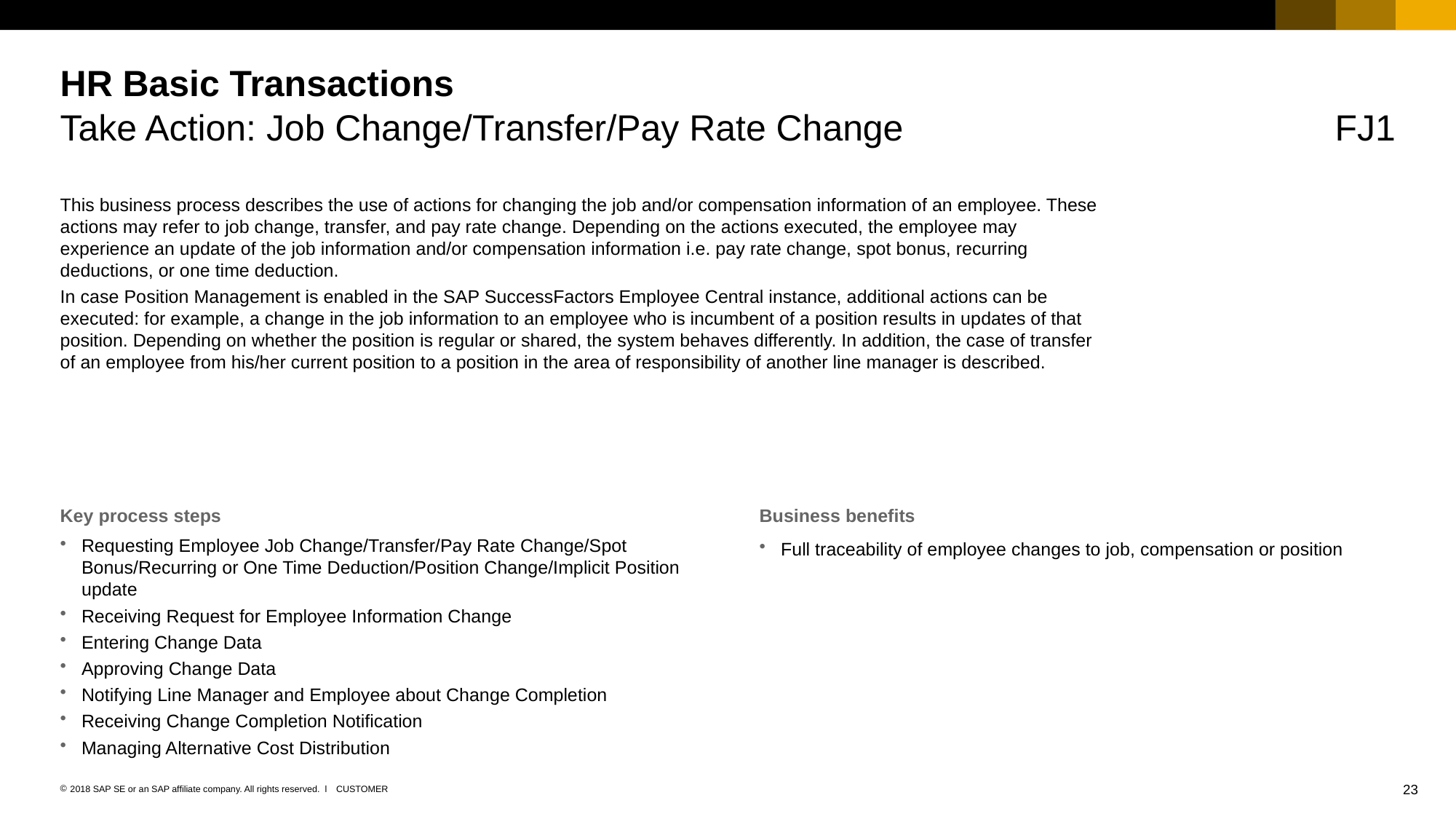

# HR Basic Transactions
Take Action: Job Change/Transfer/Pay Rate Change
FJ1
This business process describes the use of actions for changing the job and/or compensation information of an employee. These actions may refer to job change, transfer, and pay rate change. Depending on the actions executed, the employee may experience an update of the job information and/or compensation information i.e. pay rate change, spot bonus, recurring deductions, or one time deduction.
In case Position Management is enabled in the SAP SuccessFactors Employee Central instance, additional actions can be executed: for example, a change in the job information to an employee who is incumbent of a position results in updates of that position. Depending on whether the position is regular or shared, the system behaves differently. In addition, the case of transfer of an employee from his/her current position to a position in the area of responsibility of another line manager is described.
Key process steps
Business benefits
Requesting Employee Job Change/Transfer/Pay Rate Change/Spot Bonus/Recurring or One Time Deduction/Position Change/Implicit Position update
Receiving Request for Employee Information Change
Entering Change Data
Approving Change Data
Notifying Line Manager and Employee about Change Completion
Receiving Change Completion Notification
Managing Alternative Cost Distribution
Full traceability of employee changes to job, compensation or position